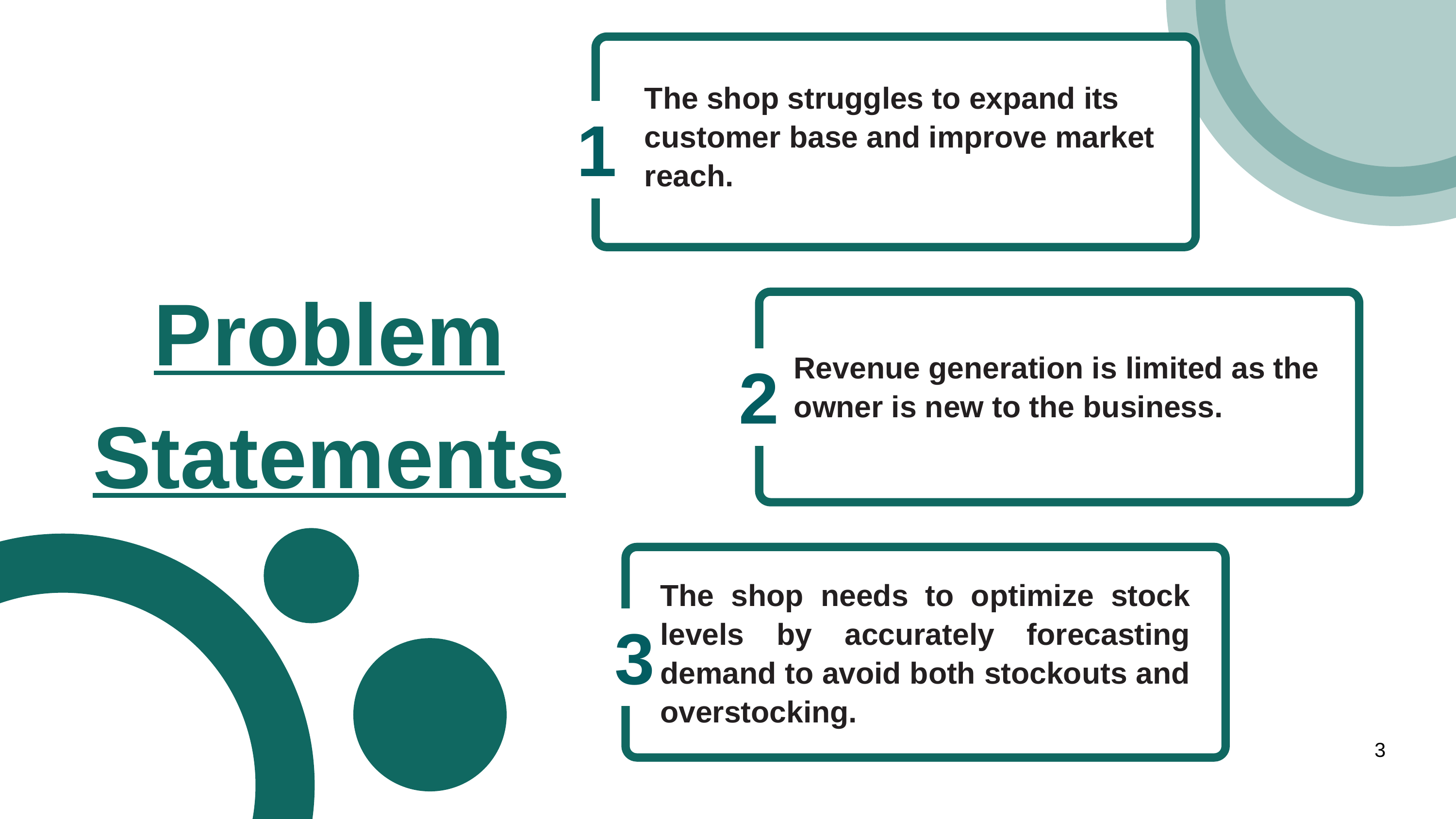

The shop struggles to expand its customer base and improve market reach.

1

Problem Statements

2
Revenue generation is limited as the owner is new to the business.

The shop needs to optimize stock levels by accurately forecasting demand to avoid both stockouts and overstocking.

3

3